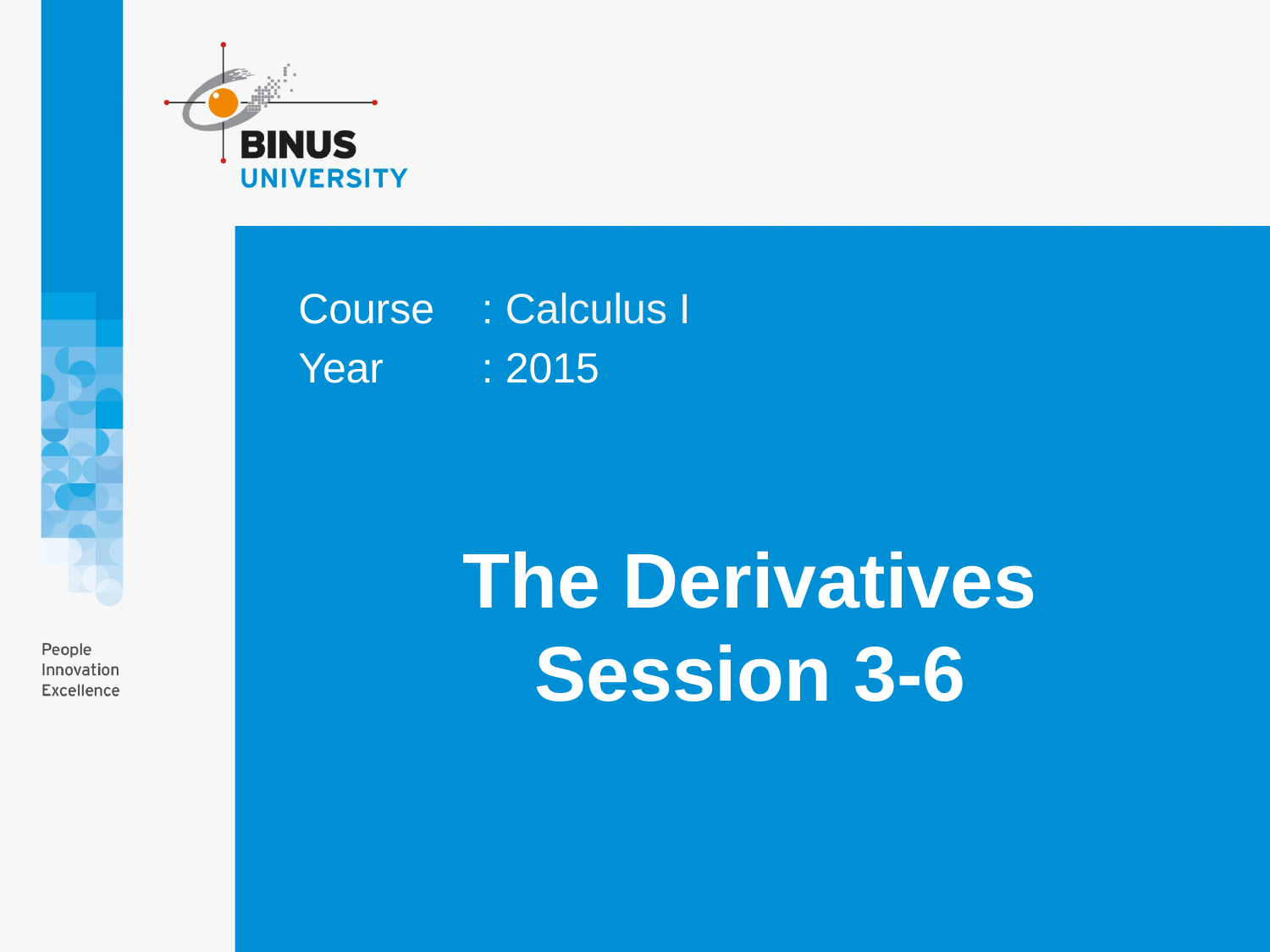

Course	: Calculus I
Year	: 2015
# The Derivatives Session 3-6